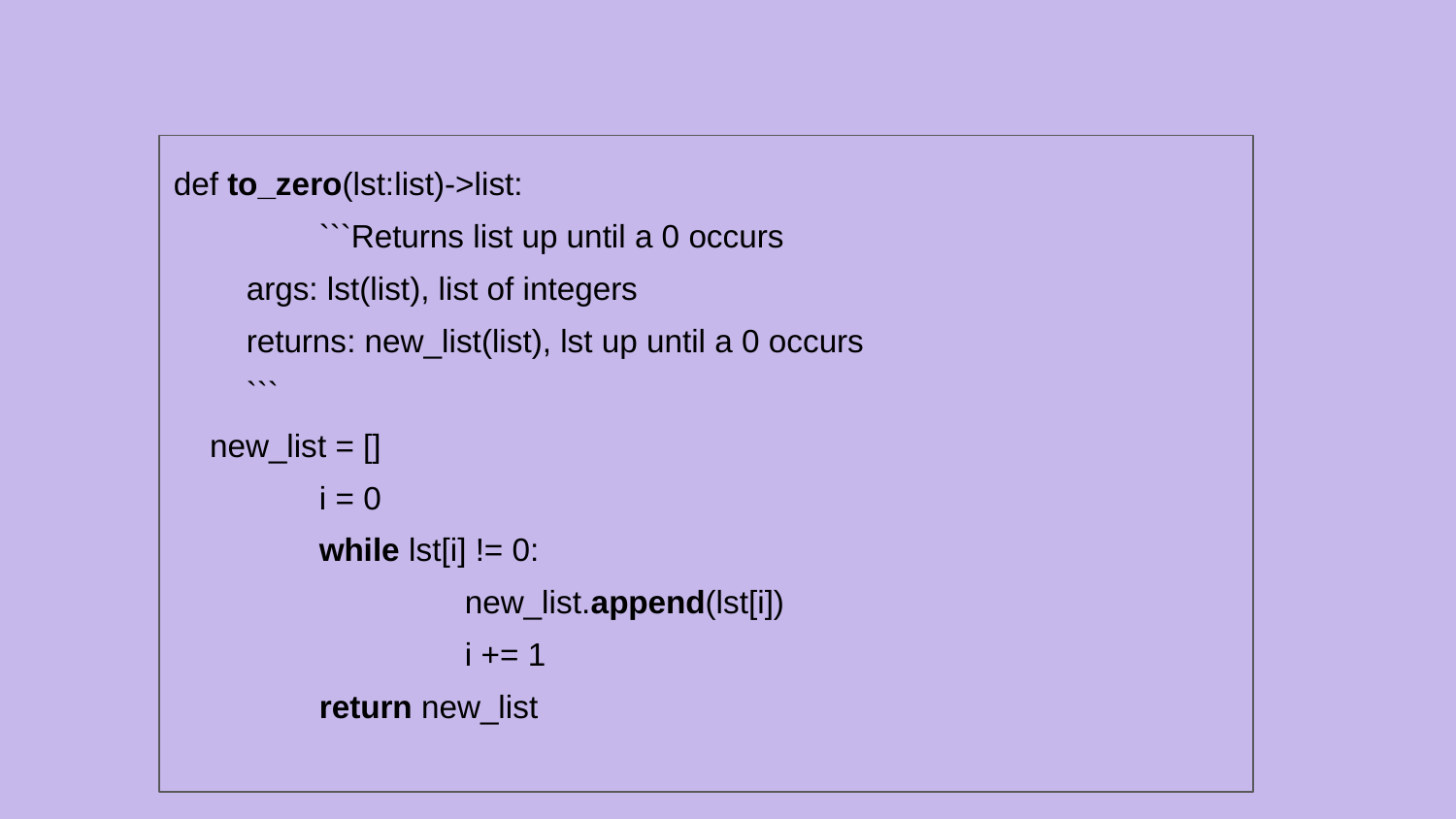

def to_zero(lst:list)->list:
	```Returns list up until a 0 occurs
args: lst(list), list of integers
returns: new_list(list), lst up until a 0 occurs
```
    new_list = []
	i = 0
	while lst[i] != 0:
		new_list.append(lst[i])
		i += 1
	return new_list